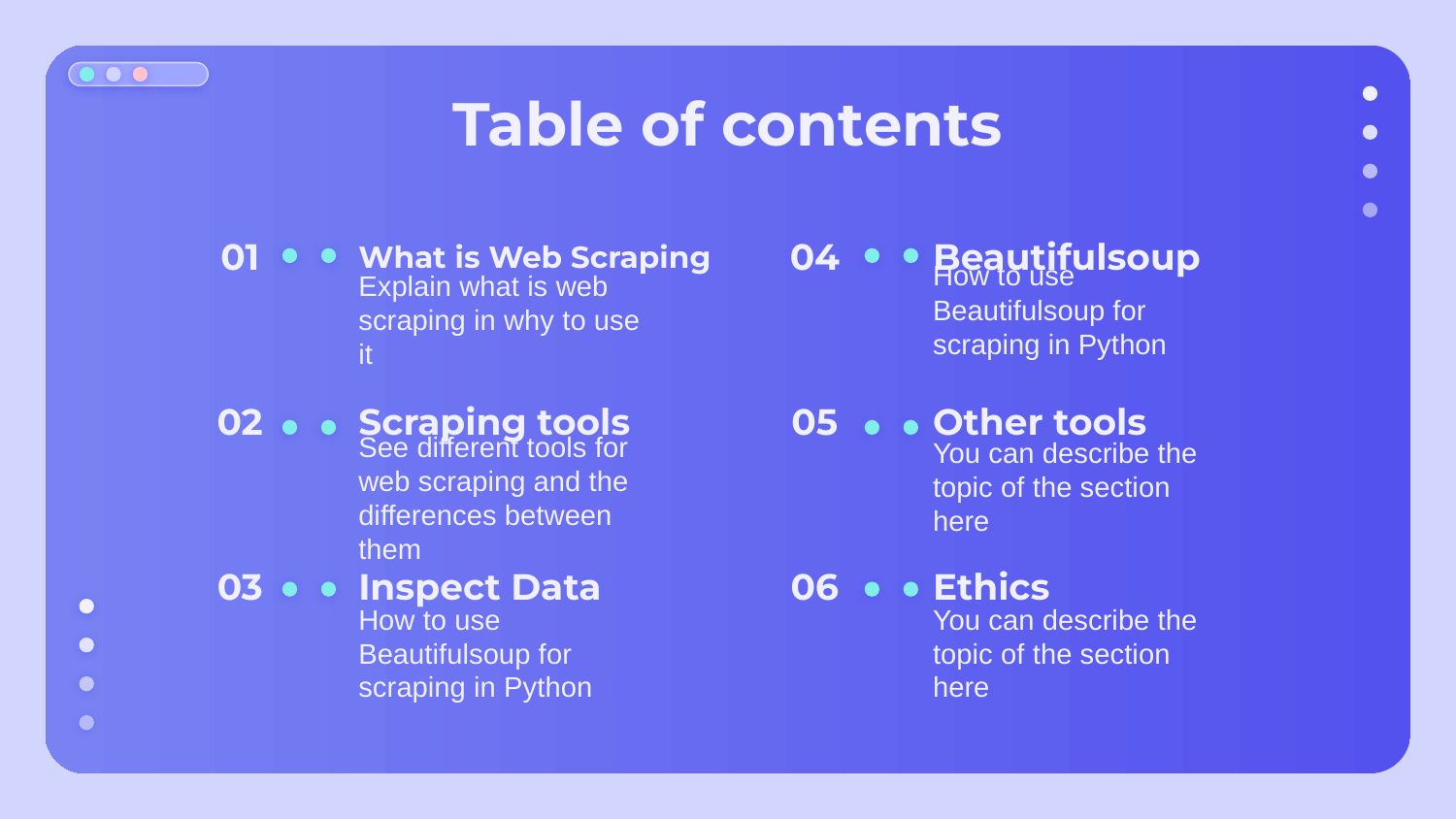

# Table of contents
01
04
Beautifulsoup
What is Web Scraping

Explain what is web scraping in why to use it
How to use Beautifulsoup for scraping in Python

02
Scraping tools
05
Other tools

You can describe the topic of the section here
See different tools for web scraping and the differences between them
03

Inspect Data

06
Ethics

How to use Beautifulsoup for scraping in Python
You can describe the topic of the section here